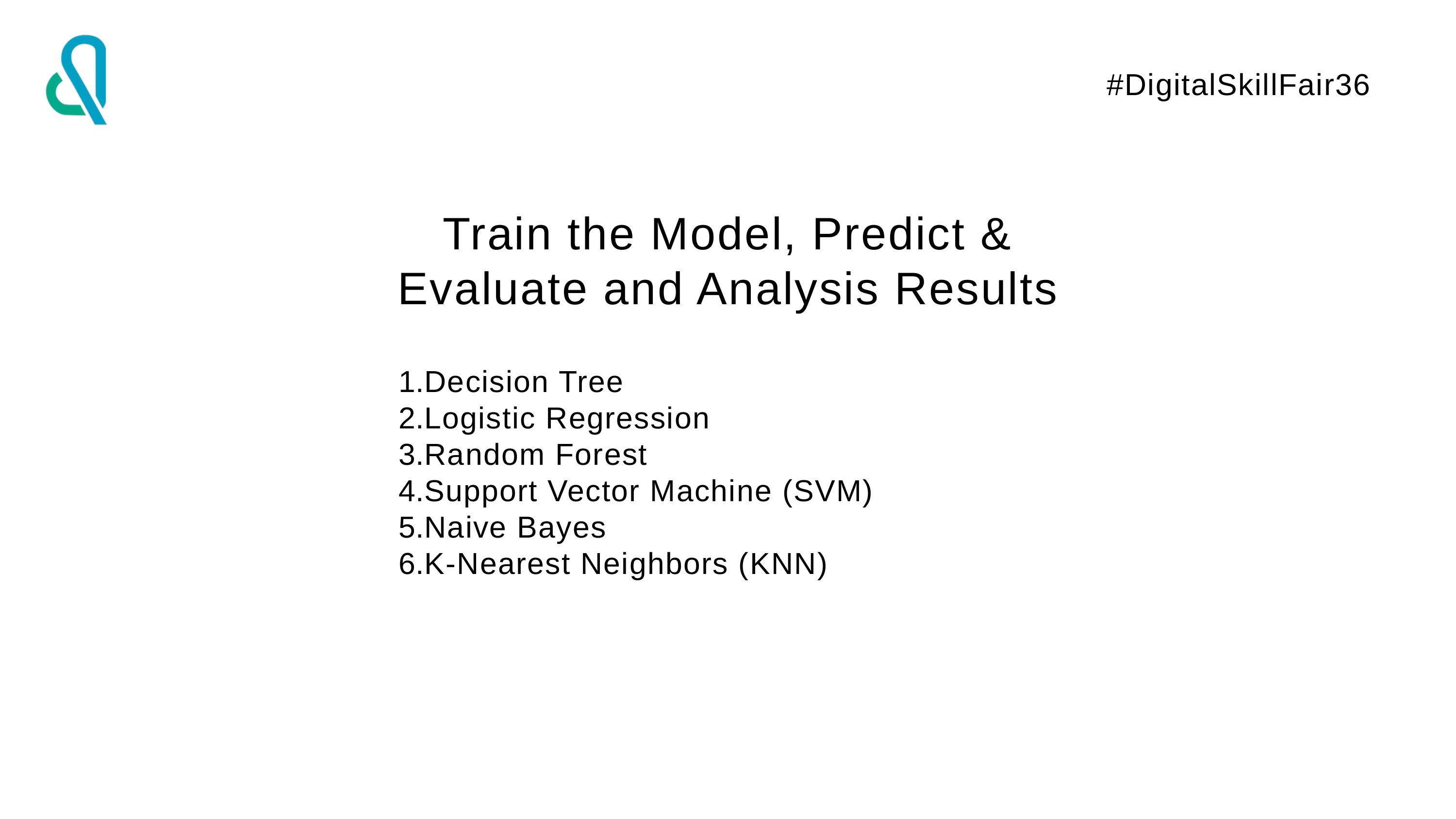

#DigitalSkillFair36
Train the Model, Predict & Evaluate and Analysis Results
Decision Tree
Logistic Regression
Random Forest
Support Vector Machine (SVM)
Naive Bayes
K-Nearest Neighbors (KNN)